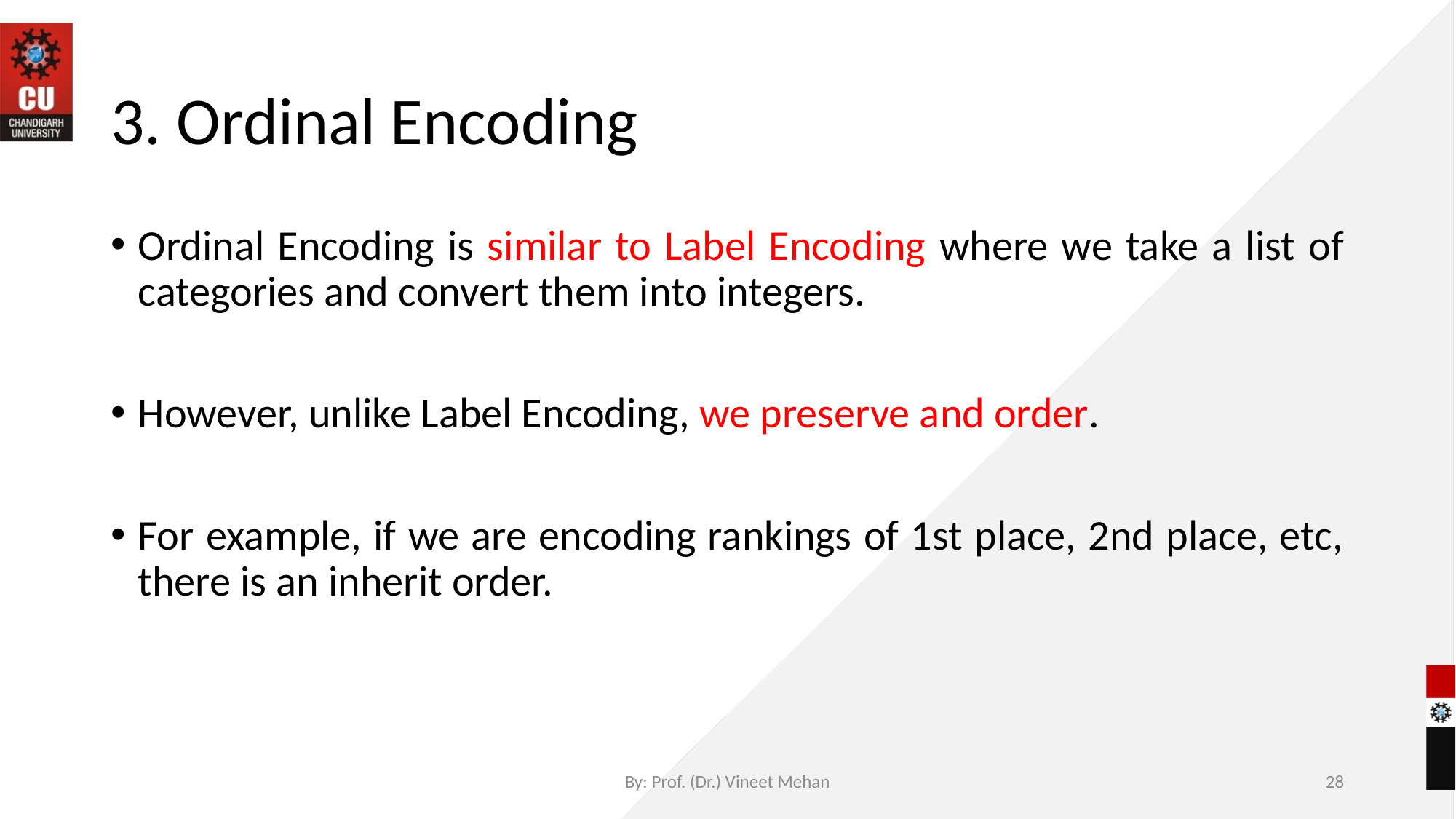

# 3. Ordinal Encoding
Ordinal Encoding is similar to Label Encoding where we take a list of categories and convert them into integers.

However, unlike Label Encoding, we preserve and order.

For example, if we are encoding rankings of 1st place, 2nd place, etc, there is an inherit order.
By: Prof. (Dr.) Vineet Mehan
28